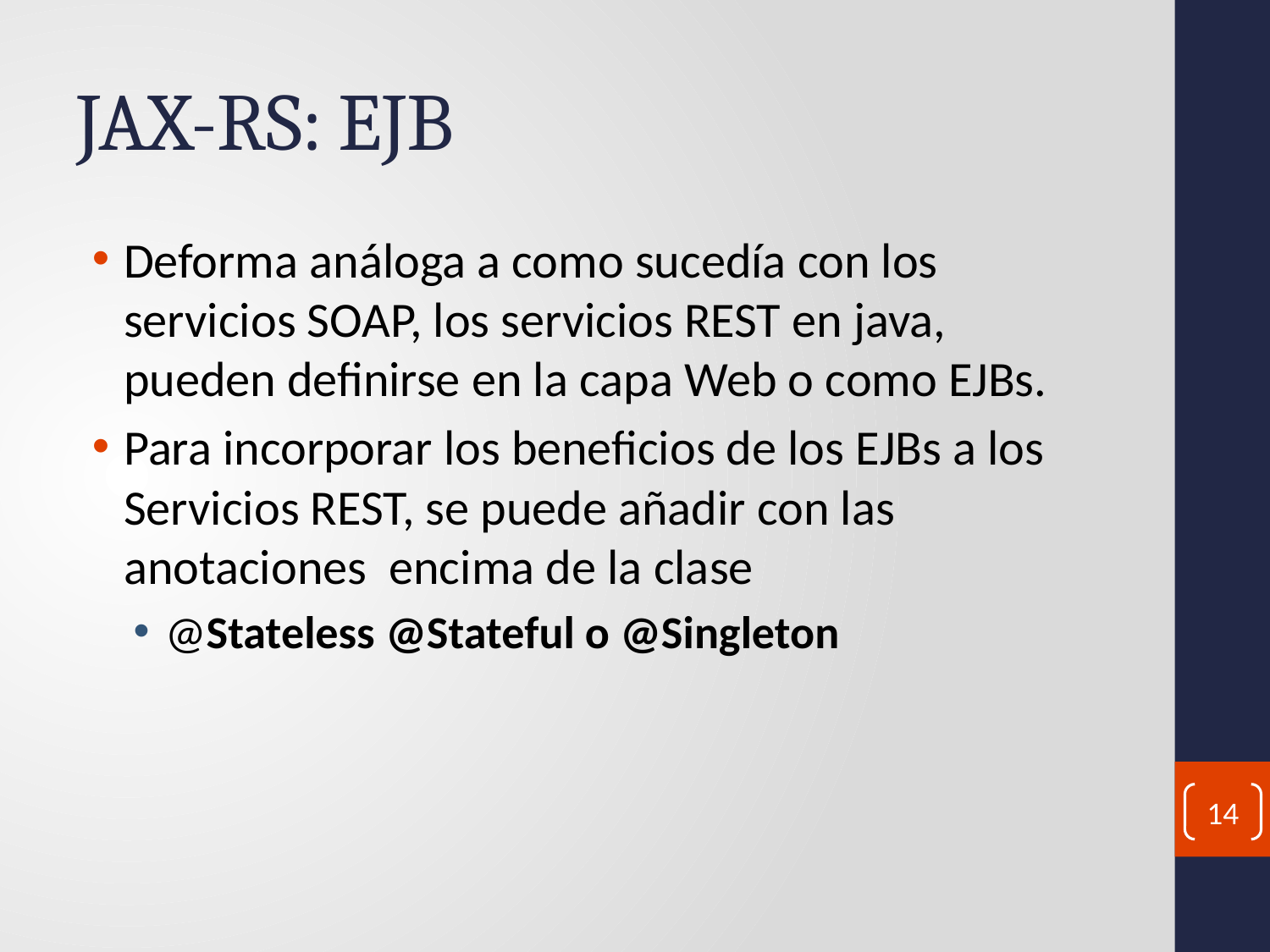

# JAX-RS: EJB
Deforma análoga a como sucedía con los servicios SOAP, los servicios REST en java, pueden definirse en la capa Web o como EJBs.
Para incorporar los beneficios de los EJBs a los Servicios REST, se puede añadir con las anotaciones  encima de la clase
@Stateless @Stateful o @Singleton

14